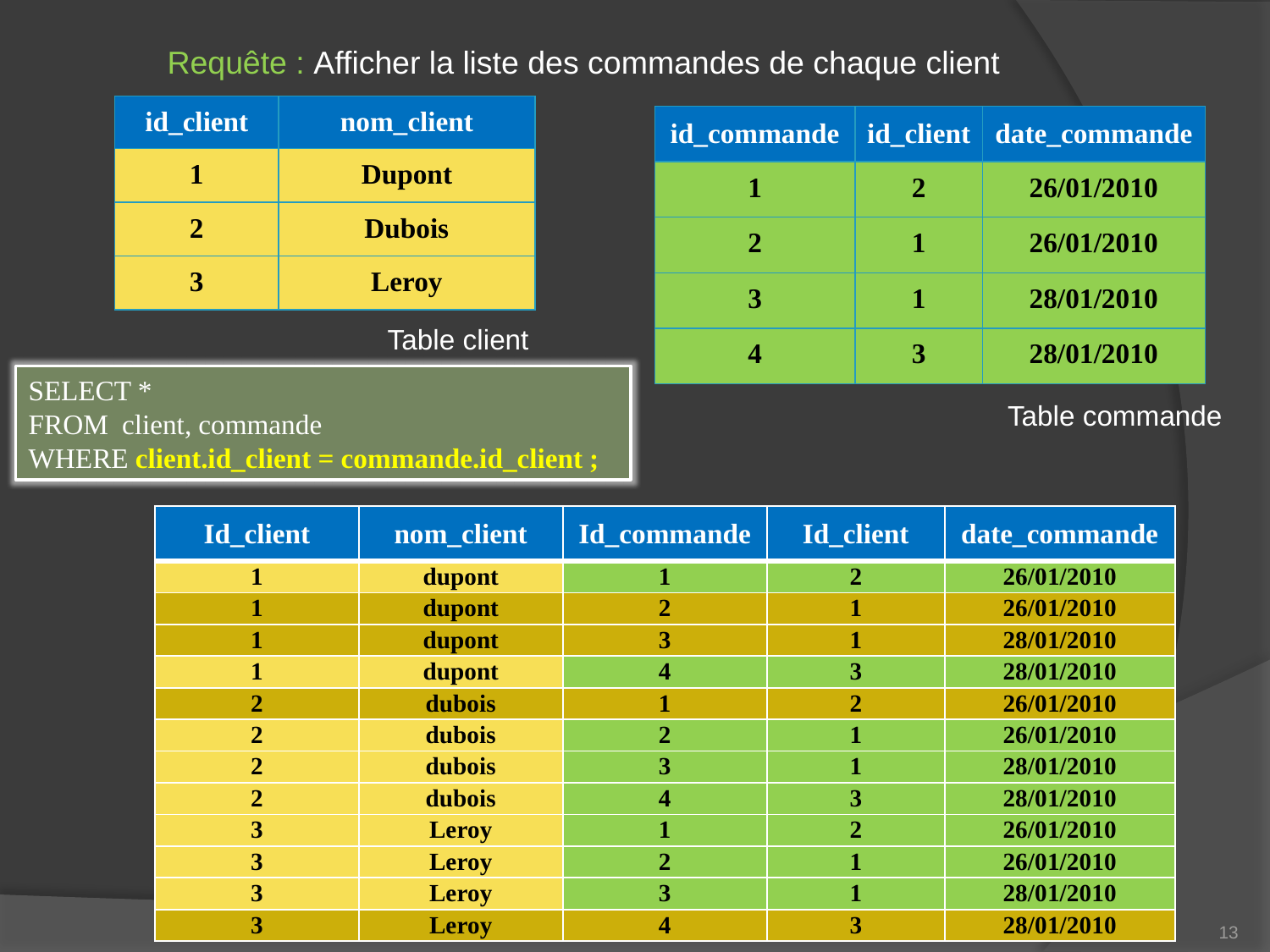

Requête : Afficher la liste des commandes de chaque client
| id\_client | nom\_client |
| --- | --- |
| 1 | Dupont |
| 2 | Dubois |
| 3 | Leroy |
| id\_commande | id\_client | date\_commande |
| --- | --- | --- |
| 1 | 2 | 26/01/2010 |
| 2 | 1 | 26/01/2010 |
| 3 | 1 | 28/01/2010 |
| 4 | 3 | 28/01/2010 |
Table client
SELECT *
FROM  client, commande
WHERE client.id_client = commande.id_client ;
Table commande
| Id\_client | nom\_client | Id\_commande | Id\_client | date\_commande |
| --- | --- | --- | --- | --- |
| 1 | dupont | 1 | 2 | 26/01/2010 |
| 1 | dupont | 2 | 1 | 26/01/2010 |
| 1 | dupont | 3 | 1 | 28/01/2010 |
| 1 | dupont | 4 | 3 | 28/01/2010 |
| 2 | dubois | 1 | 2 | 26/01/2010 |
| 2 | dubois | 2 | 1 | 26/01/2010 |
| 2 | dubois | 3 | 1 | 28/01/2010 |
| 2 | dubois | 4 | 3 | 28/01/2010 |
| 3 | Leroy | 1 | 2 | 26/01/2010 |
| 3 | Leroy | 2 | 1 | 26/01/2010 |
| 3 | Leroy | 3 | 1 | 28/01/2010 |
| 3 | Leroy | 4 | 3 | 28/01/2010 |
13